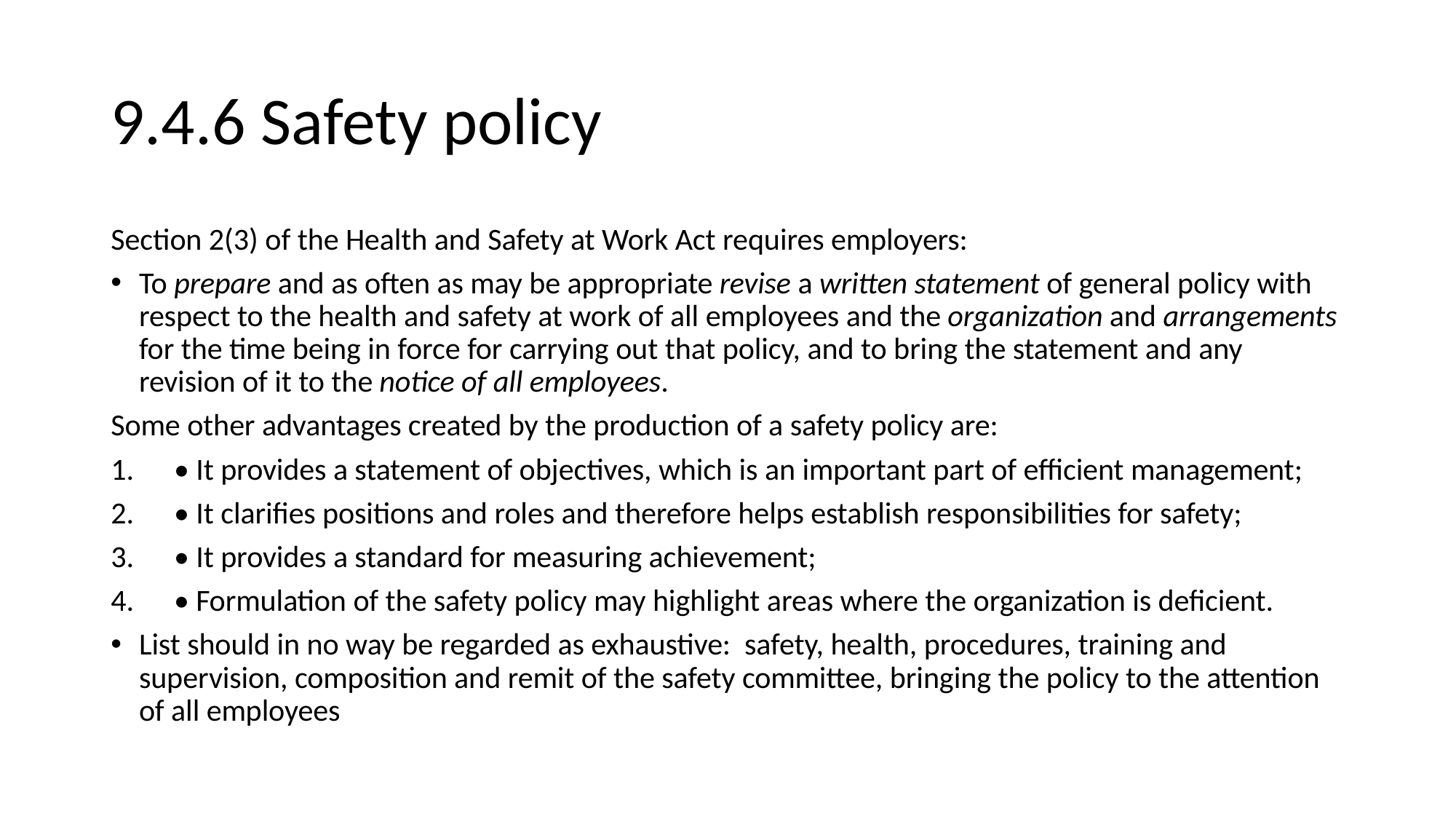

# 9.4.6 Safety policy
Section 2(3) of the Health and Safety at Work Act requires employers:
To prepare and as often as may be appropriate revise a written statement of general policy with respect to the health and safety at work of all employees and the organization and arrangements for the time being in force for carrying out that policy, and to bring the statement and any revision of it to the notice of all employees.
Some other advantages created by the production of a safety policy are:
• It provides a statement of objectives, which is an important part of efficient management;
• It clarifies positions and roles and therefore helps establish responsibilities for safety;
• It provides a standard for measuring achievement;
• Formulation of the safety policy may highlight areas where the organization is deficient.
List should in no way be regarded as exhaustive:  safety, health, procedures, training and supervision, composition and remit of the safety committee, bringing the policy to the attention of all employees